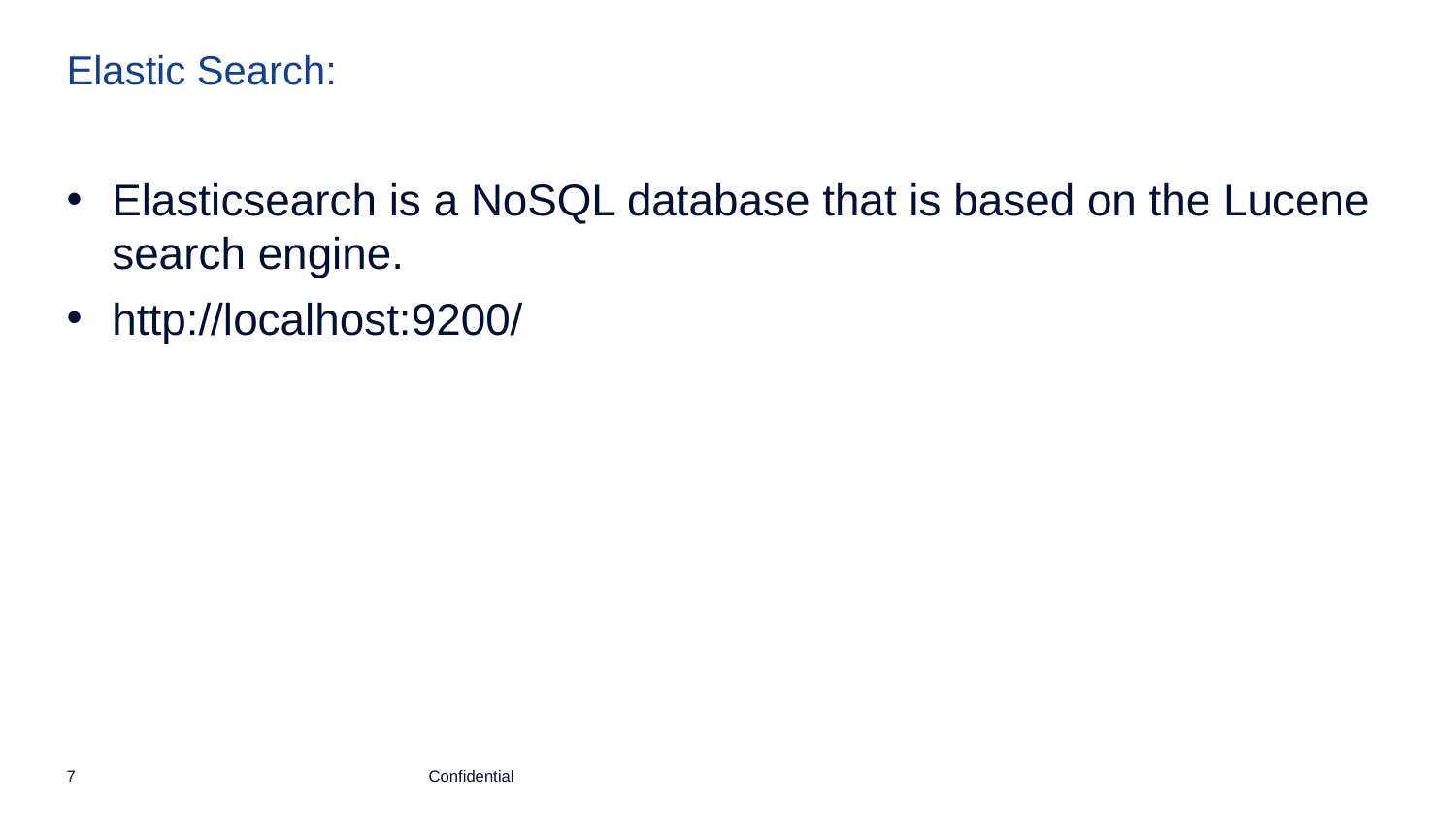

# Elastic Search:

Elasticsearch is a NoSQL database that is based on the Lucene search engine.
http://localhost:9200/
Confidential